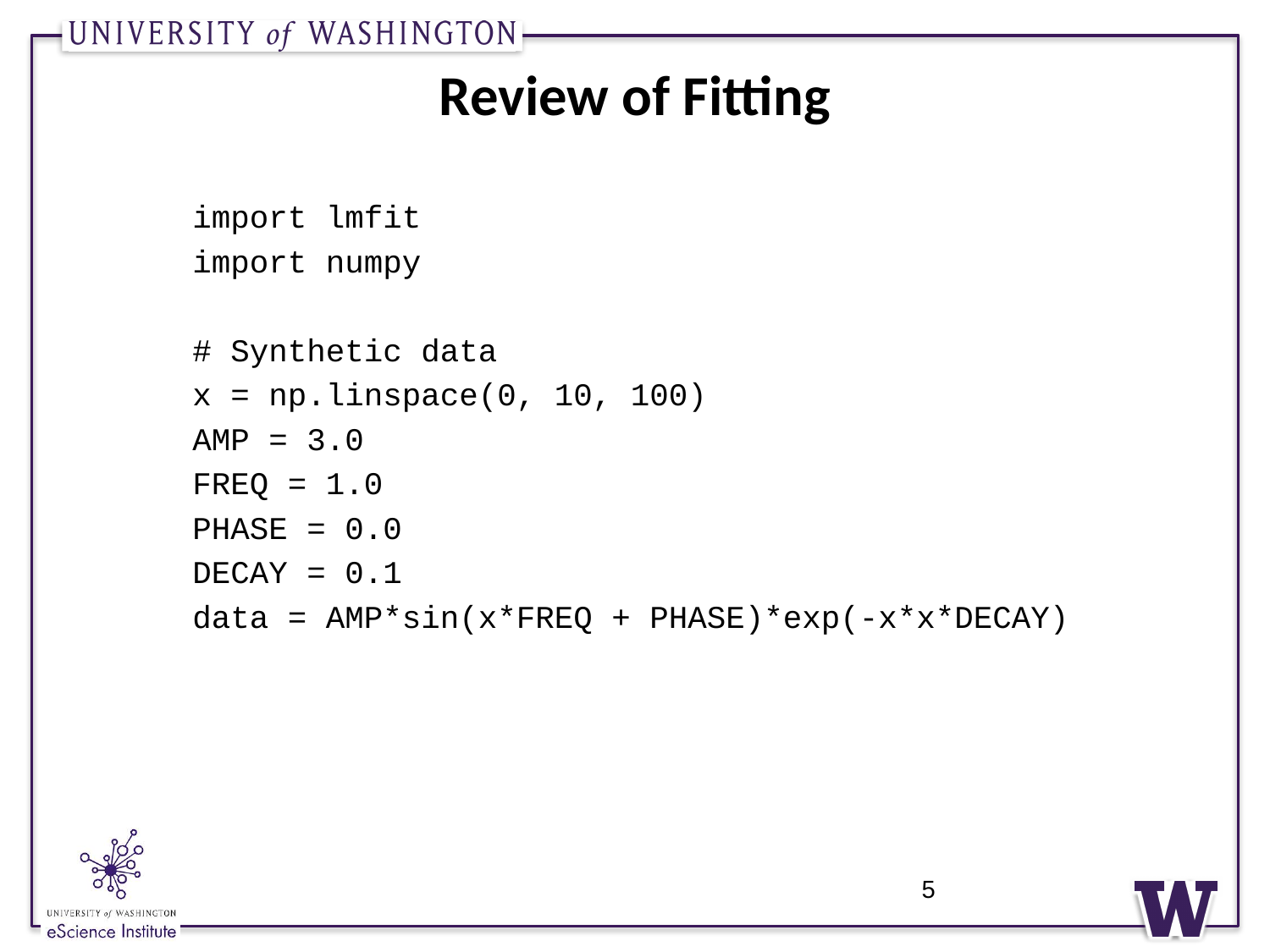

# Review of Fitting
import lmfit
import numpy

# Synthetic data
x = np.linspace(0, 10, 100)
AMP = 3.0
FREQ = 1.0
PHASE = 0.0
DECAY = 0.1
data = AMP*sin(x*FREQ + PHASE)*exp(-x*x*DECAY)
5